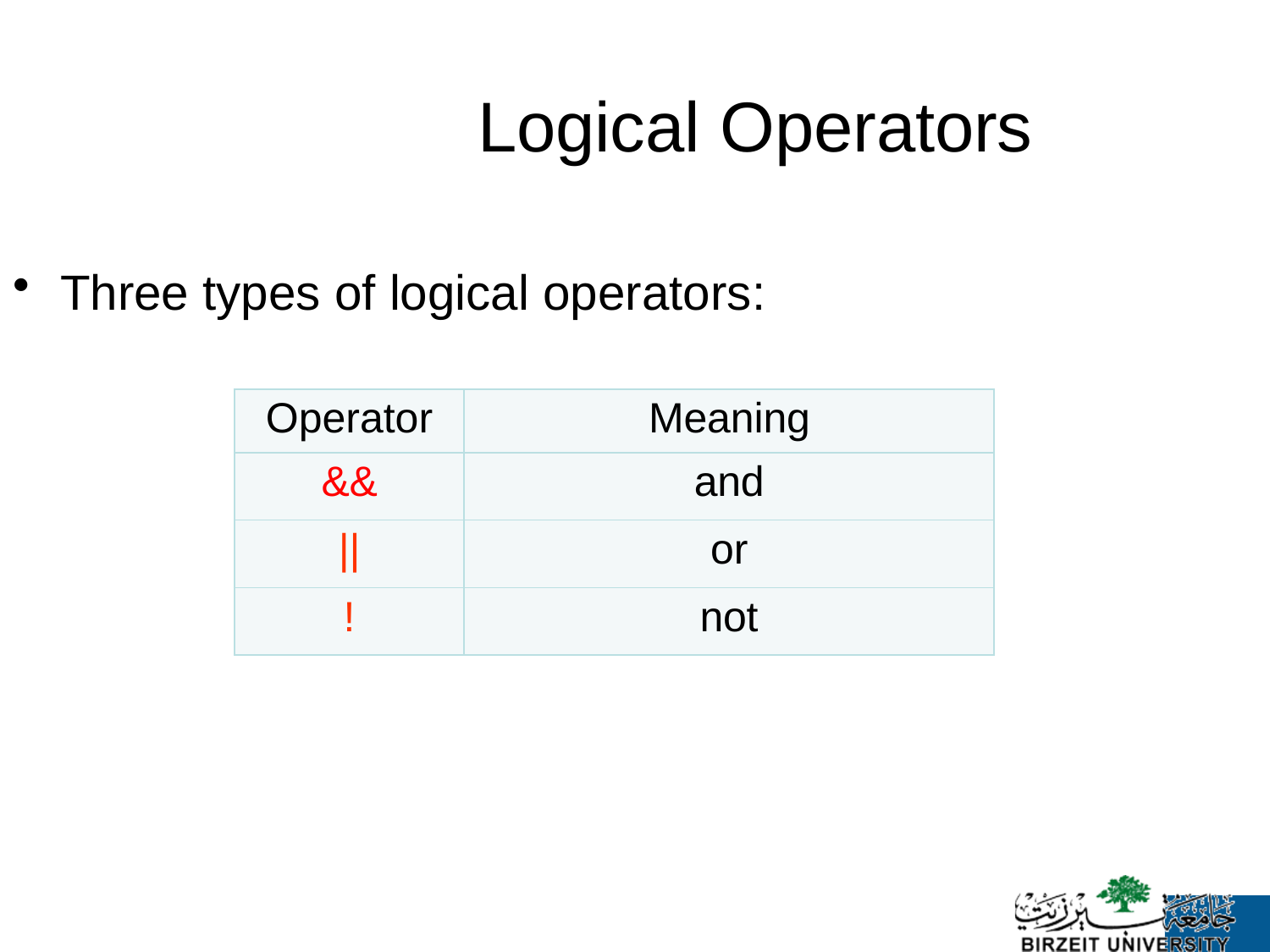

# Logical Operators
Three types of logical operators:
| Operator | Meaning |
| --- | --- |
| && | and |
| || | or |
| ! | not |

Abdallah Karakra
Wednesday, July 11, 2018